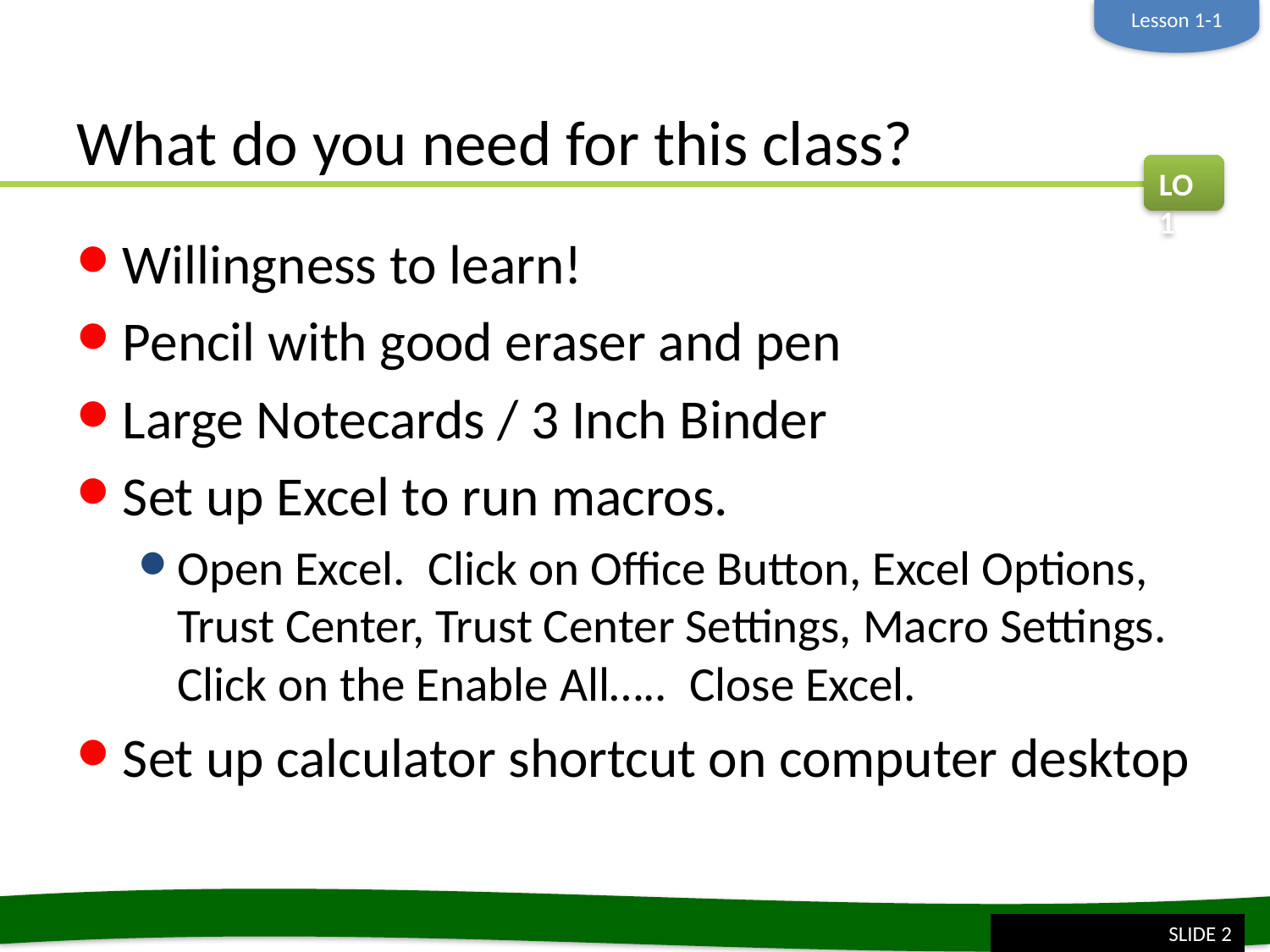

Lesson 1-1

# What do you need for this class?
LO1
Willingness to learn!
Pencil with good eraser and pen
Large Notecards / 3 Inch Binder
Set up Excel to run macros.
Open Excel.  Click on Office Button, Excel Options, Trust Center, Trust Center Settings, Macro Settings.  Click on the Enable All…..  Close Excel.
Set up calculator shortcut on computer desktop
SLIDE 2